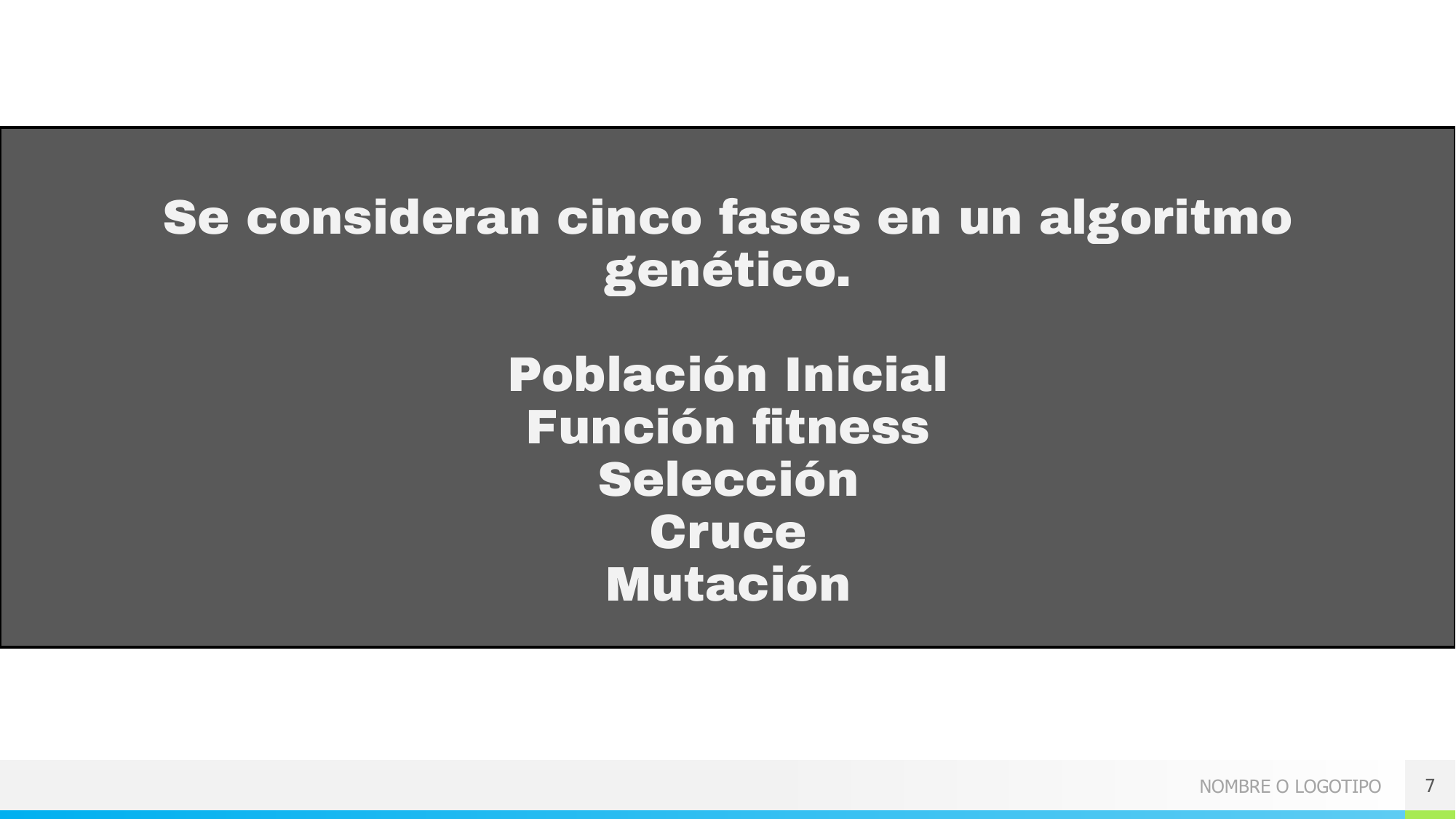

# Se consideran cinco fases en un algoritmo genético. Población Inicial Función fitness Selección Cruce Mutación
7